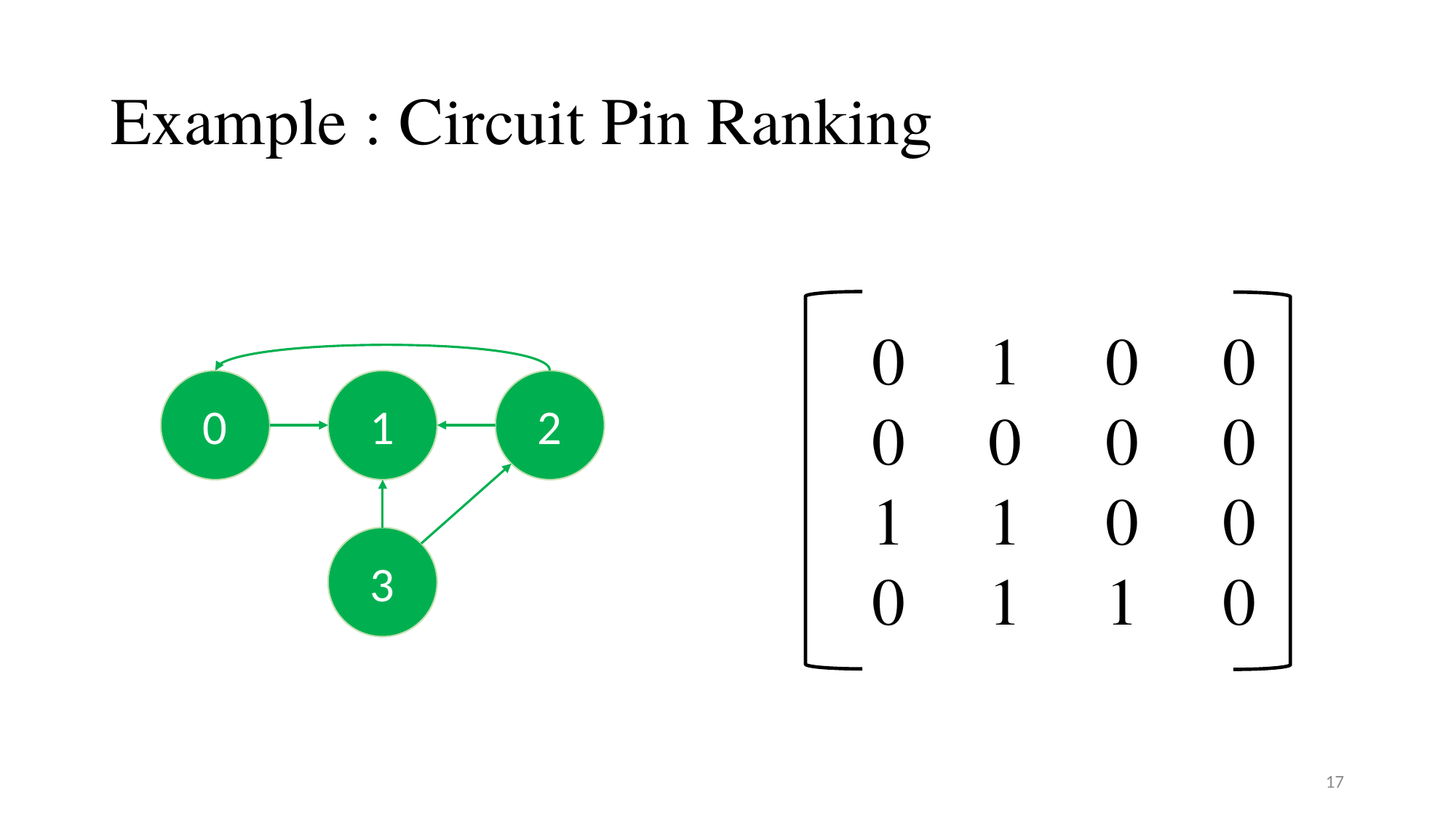

# Example : Circuit Pin Ranking

0     1     0     0
0     0     0     0
1     1     0     0
0     1     1     0
0
1
2
3
17